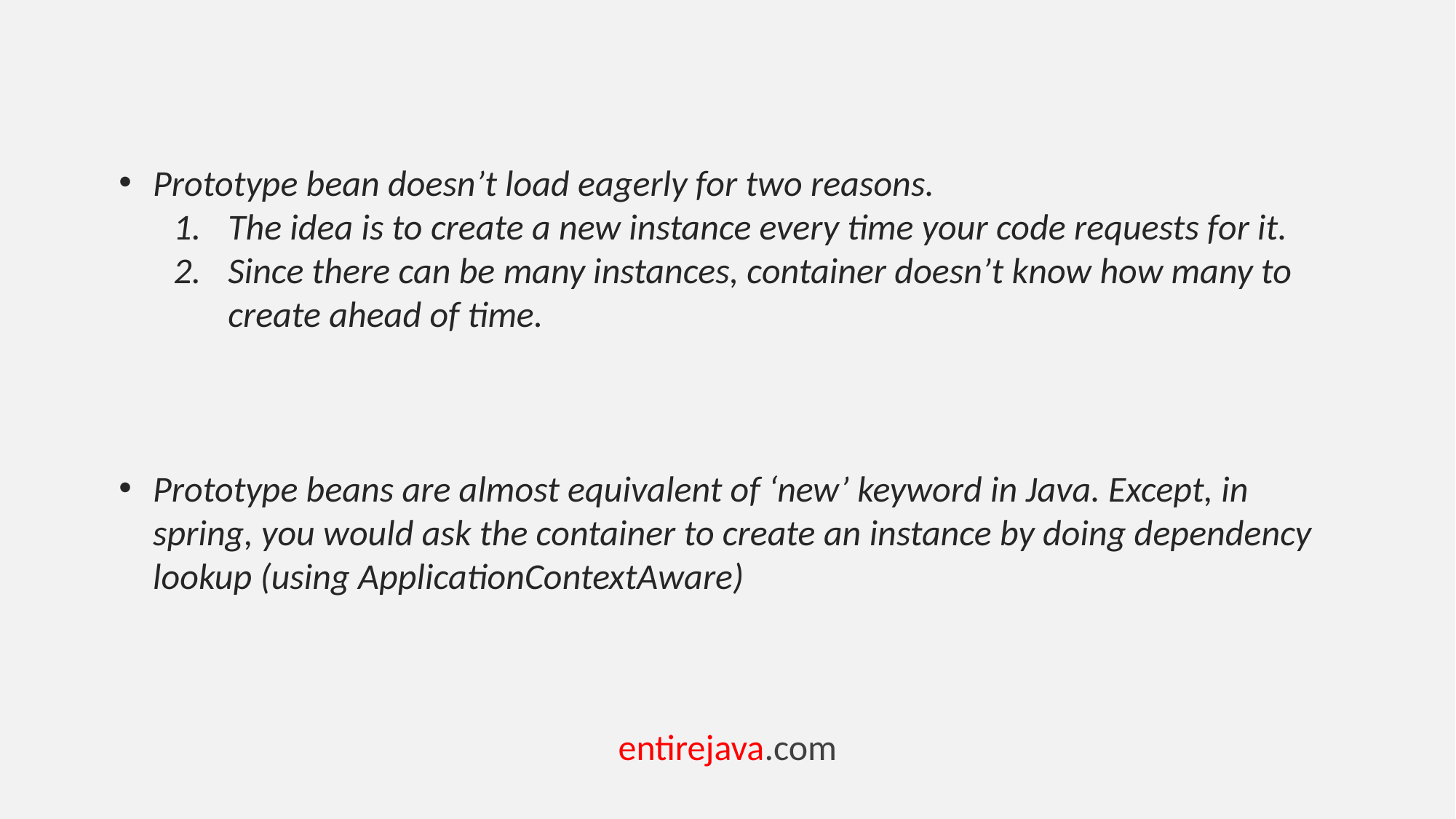

Prototype bean doesn’t load eagerly for two reasons.
The idea is to create a new instance every time your code requests for it.
Since there can be many instances, container doesn’t know how many to create ahead of time.

Prototype beans are almost equivalent of ‘new’ keyword in Java. Except, in spring, you would ask the container to create an instance by doing dependency lookup (using ApplicationContextAware)
entirejava.com